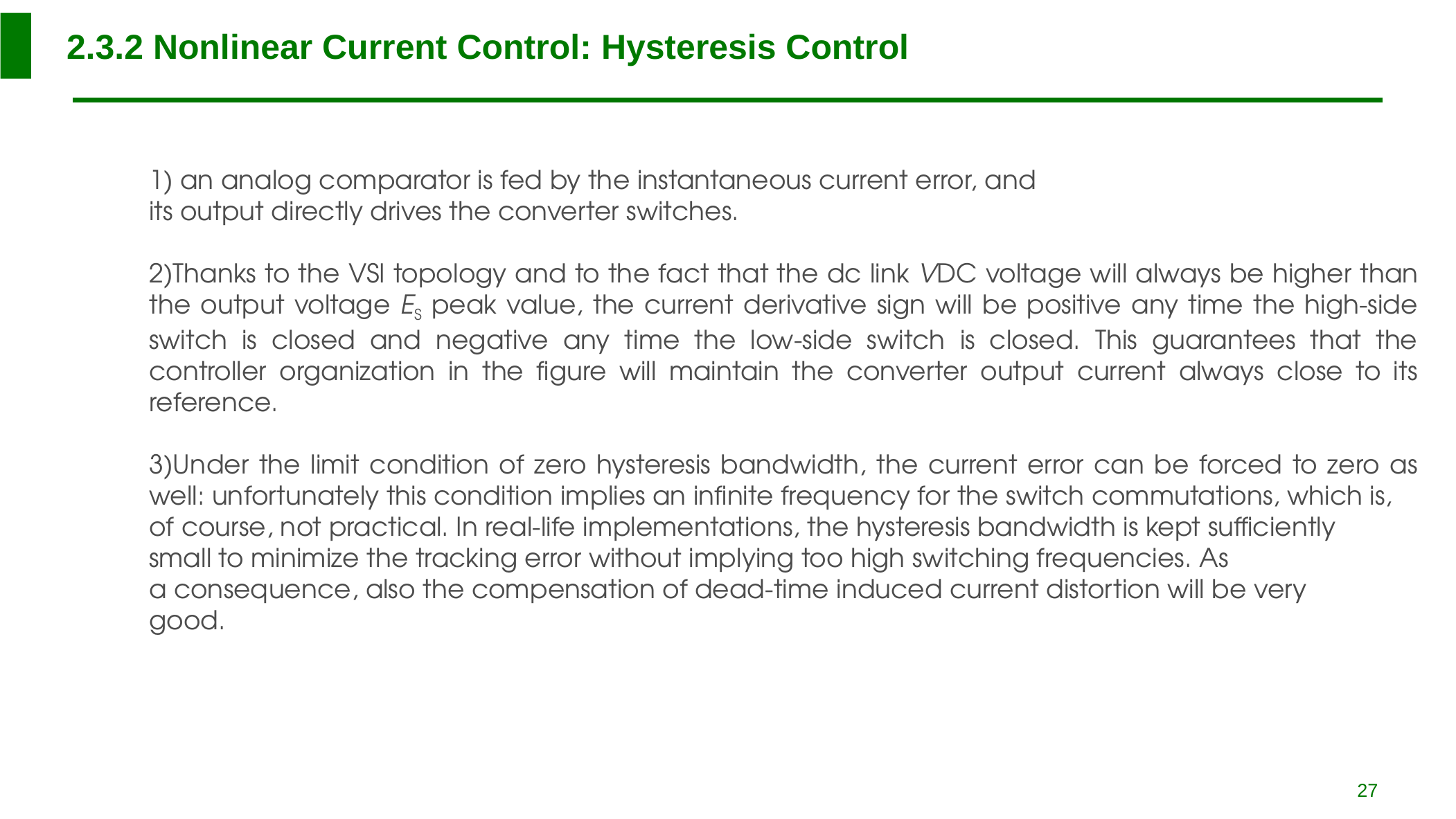

2.3.2 Nonlinear Current Control: Hysteresis Control
1) an analog comparator is fed by the instantaneous current error, and
its output directly drives the converter switches.

2)Thanks to the VSI topology and to the fact that the dc link VDC voltage will always be higher than the output voltage ES peak value, the current derivative sign will be positive any time the high-side switch is closed and negative any time the low-side switch is closed. This guarantees that the controller organization in the figure will maintain the converter output current always close to its reference.

3)Under the limit condition of zero hysteresis bandwidth, the current error can be forced to zero as well: unfortunately this condition implies an infinite frequency for the switch commutations, which is,
of course, not practical. In real-life implementations, the hysteresis bandwidth is kept sufficiently
small to minimize the tracking error without implying too high switching frequencies. As
a consequence, also the compensation of dead-time induced current distortion will be very
good.
27